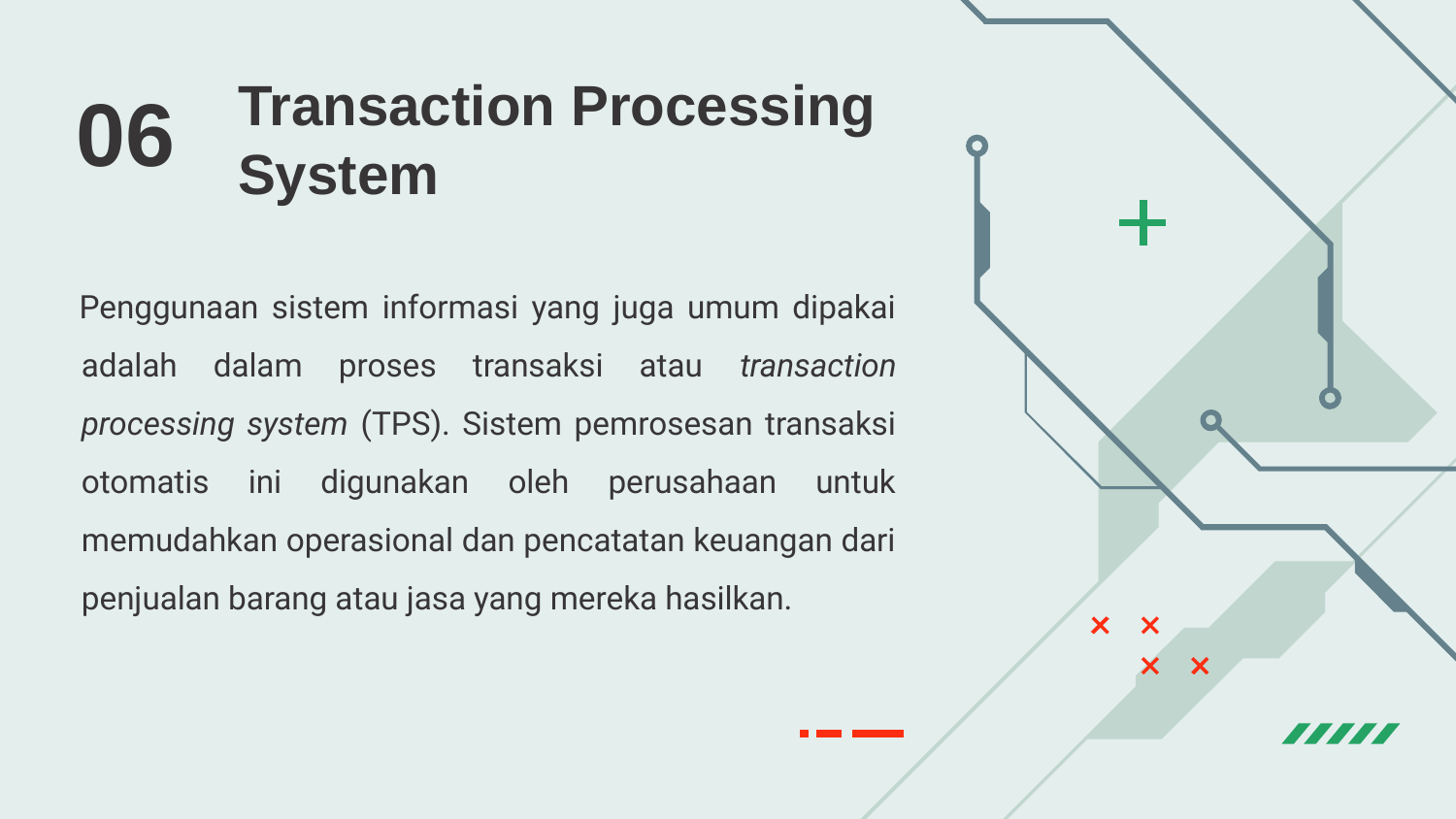

06
# Transaction Processing System
Penggunaan sistem informasi yang juga umum dipakai adalah dalam proses transaksi atau transaction processing system (TPS). Sistem pemrosesan transaksi otomatis ini digunakan oleh perusahaan untuk memudahkan operasional dan pencatatan keuangan dari penjualan barang atau jasa yang mereka hasilkan.